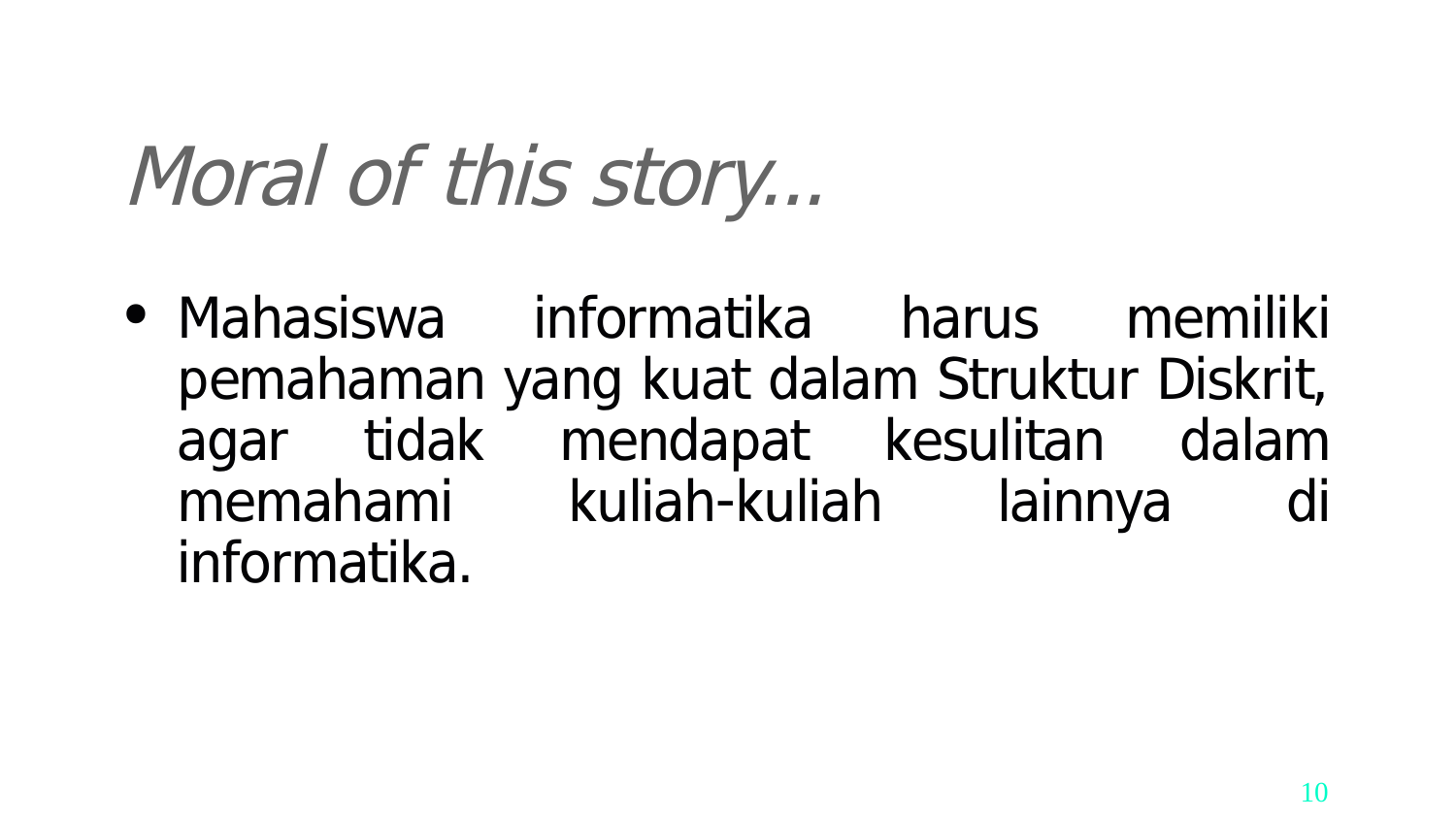

# Moral of this story…
Mahasiswa informatika harus memiliki pemahaman yang kuat dalam Struktur Diskrit, agar tidak mendapat kesulitan dalam memahami kuliah-kuliah lainnya di informatika.

10